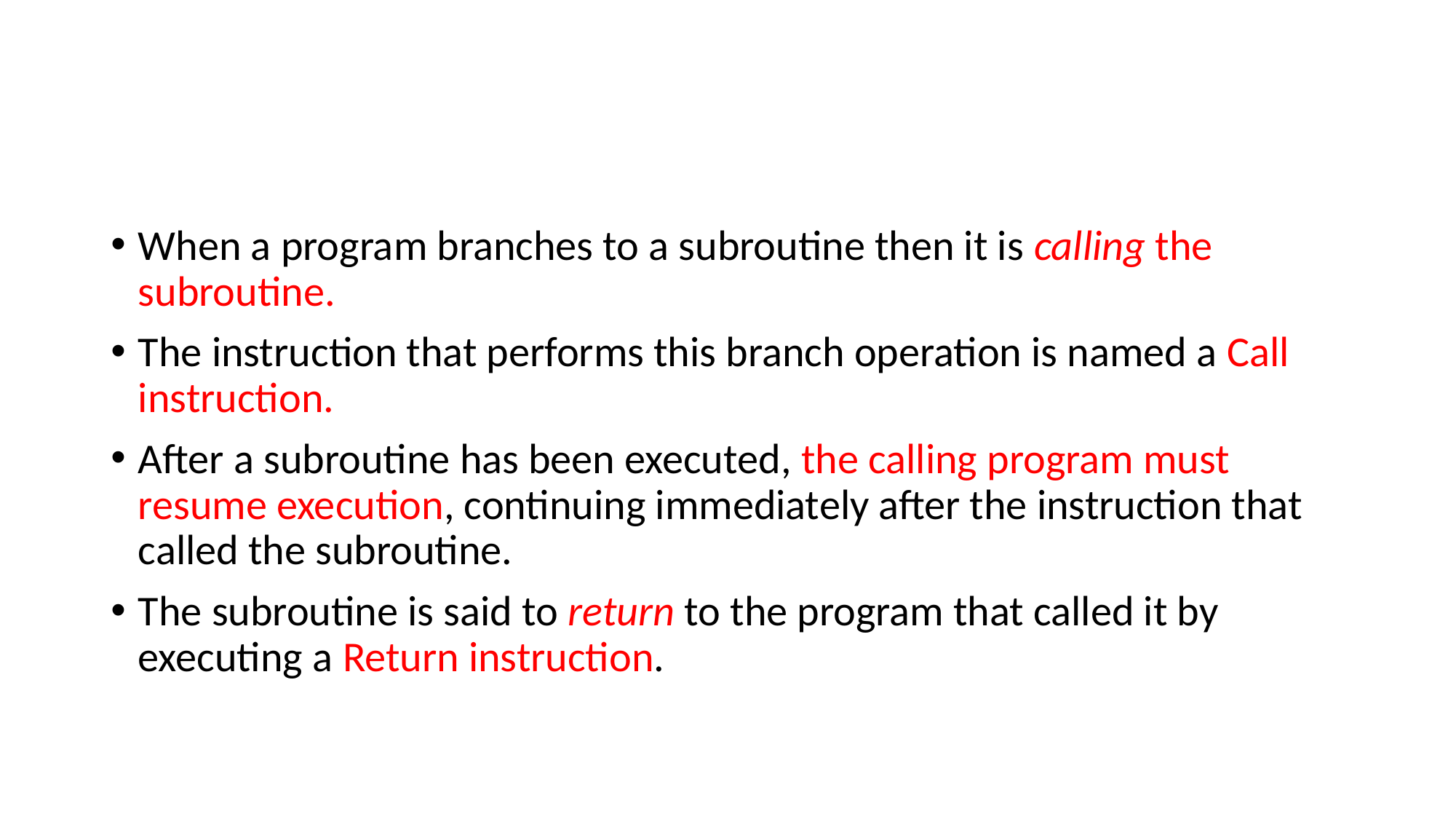

#
When a program branches to a subroutine then it is calling the subroutine.
The instruction that performs this branch operation is named a Call instruction.
After a subroutine has been executed, the calling program must resume execution, continuing immediately after the instruction that called the subroutine.
The subroutine is said to return to the program that called it by executing a Return instruction.